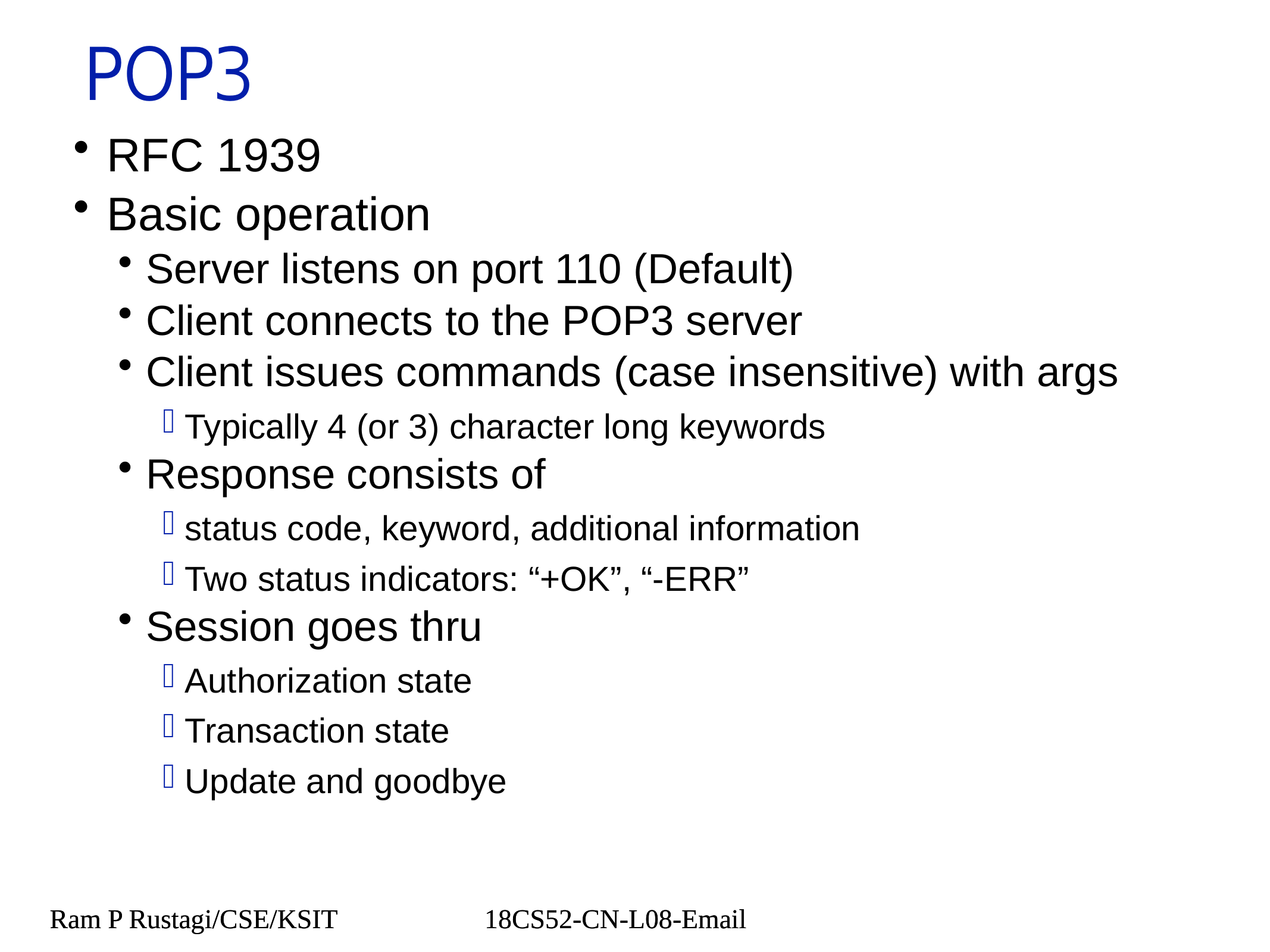

# POP3
RFC 1939
Basic operation
Server listens on port 110 (Default)
Client connects to the POP3 server
Client issues commands (case insensitive) with args
Typically 4 (or 3) character long keywords
Response consists of
status code, keyword, additional information
Two status indicators: “+OK”, “-ERR”
Session goes thru
Authorization state
Transaction state
Update and goodbye
16
Ram P Rustagi/CSE/KSIT
18CS52-CN-L08-Email